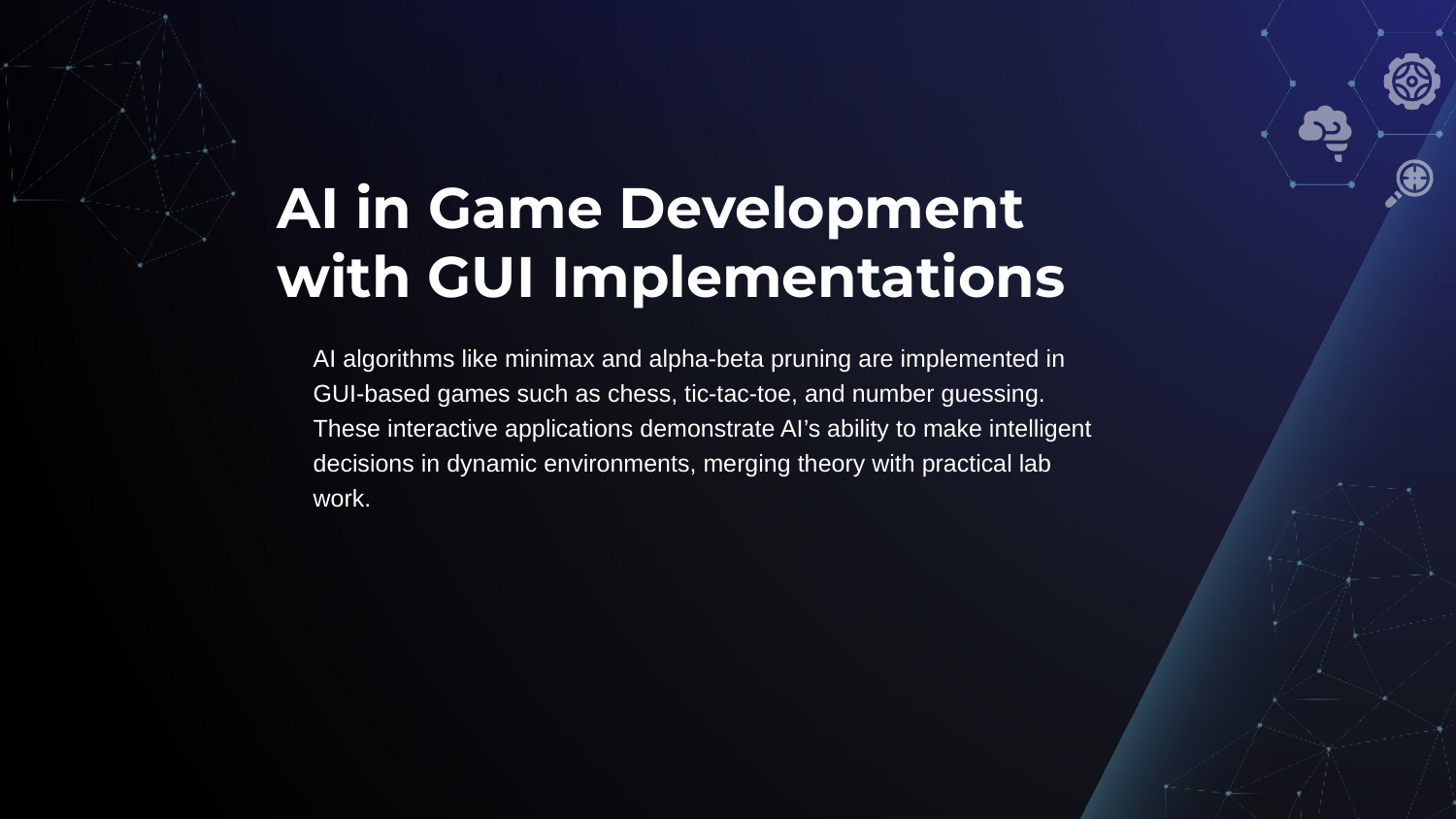

# AI in Game Development with GUI Implementations
AI algorithms like minimax and alpha-beta pruning are implemented in GUI-based games such as chess, tic-tac-toe, and number guessing. These interactive applications demonstrate AI’s ability to make intelligent decisions in dynamic environments, merging theory with practical lab work.